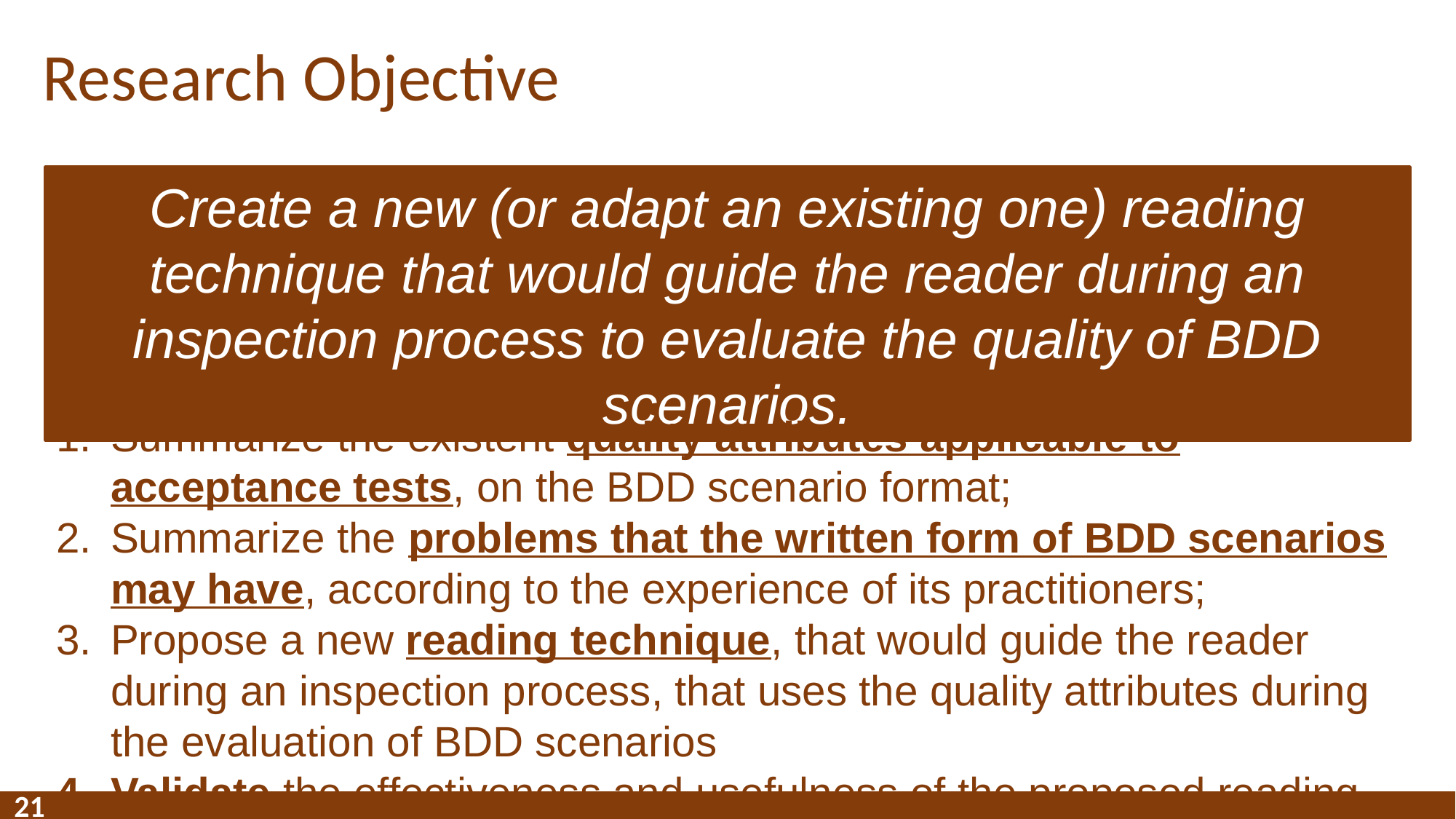

# Research Objective
Create a new (or adapt an existing one) reading technique that would guide the reader during an inspection process to evaluate the quality of BDD scenarios.
Specific Objectives:
Summarize the existent quality attributes applicable to acceptance tests, on the BDD scenario format;
Summarize the problems that the written form of BDD scenarios may have, according to the experience of its practitioners;
Propose a new reading technique, that would guide the reader during an inspection process, that uses the quality attributes during the evaluation of BDD scenarios
Validate the effectiveness and usefulness of the proposed reading technique with practitioners;
21